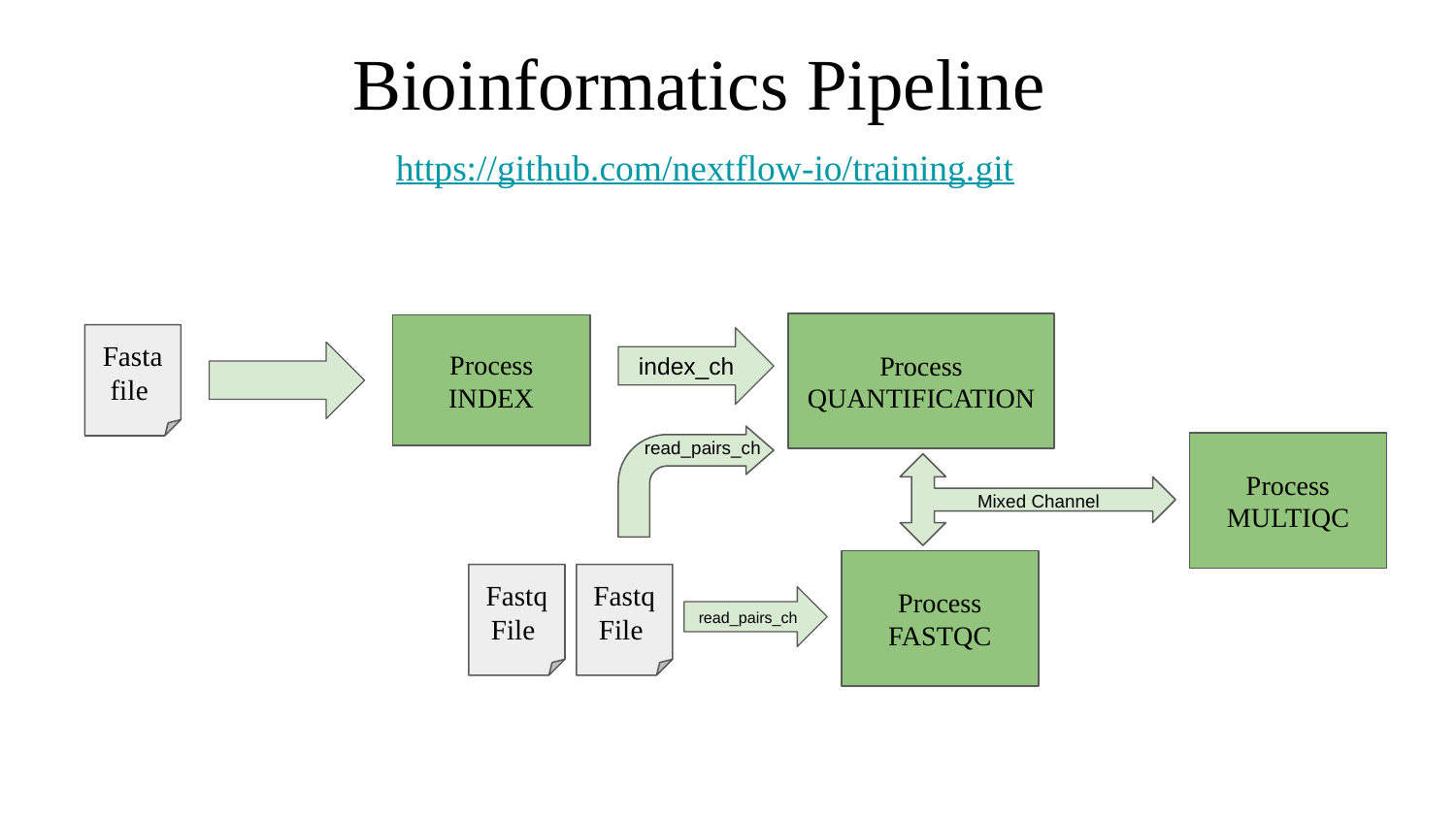

Bioinformatics Pipeline
https://github.com/nextflow-io/training.git
Process QUANTIFICATION
Process INDEX
Fasta file
index_ch

Process A

read_pairs_ch

Process MULTIQC
Mixed Channel
Process FASTQC
Fastq File
Fastq File
read_pairs_ch